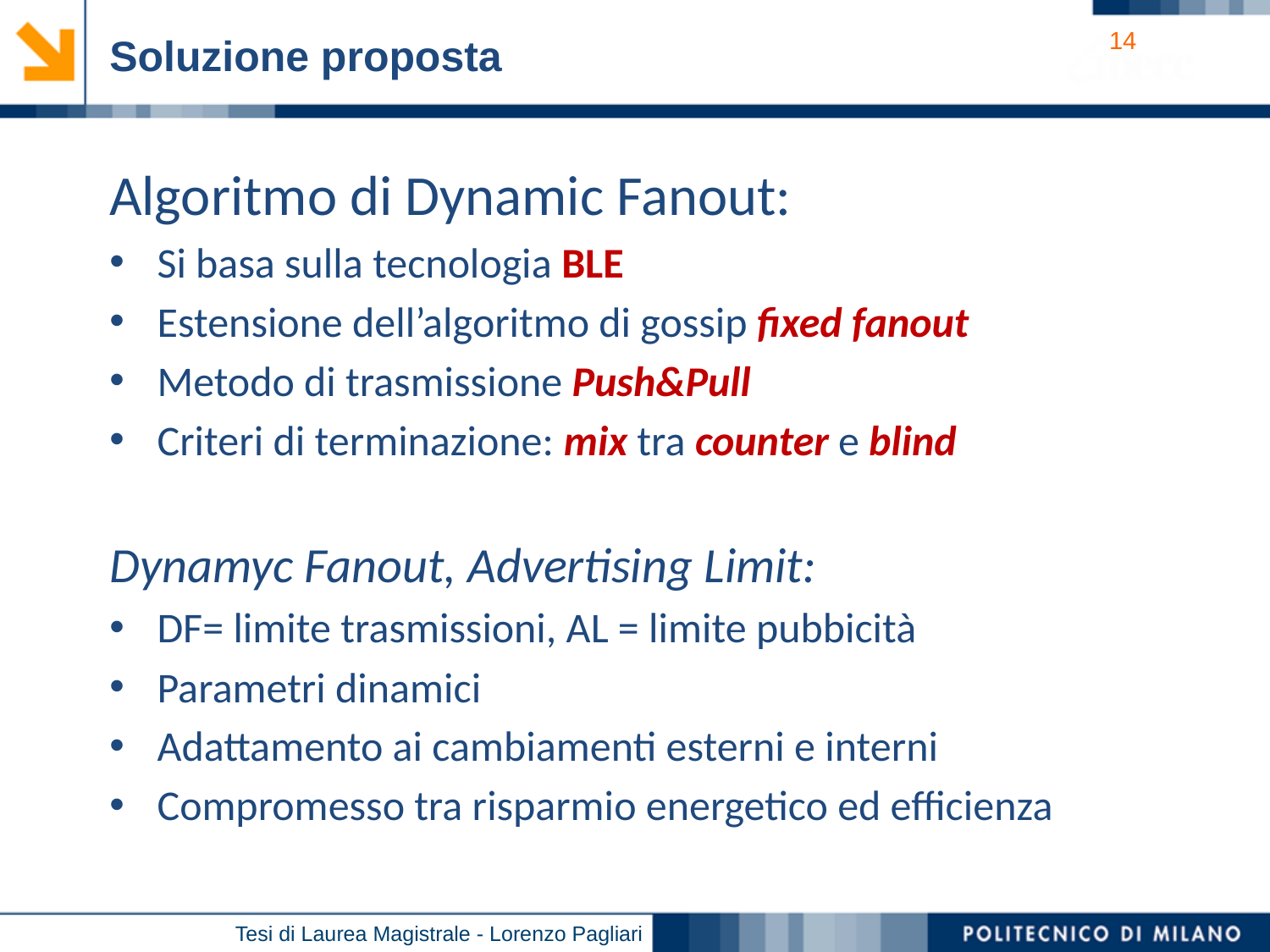

Soluzione proposta
Algoritmo di Dynamic Fanout:
Si basa sulla tecnologia BLE
Estensione dell’algoritmo di gossip fixed fanout
Metodo di trasmissione Push&Pull
Criteri di terminazione: mix tra counter e blind

Dynamyc Fanout, Advertising Limit:
DF= limite trasmissioni, AL = limite pubbicità
Parametri dinamici
Adattamento ai cambiamenti esterni e interni
Compromesso tra risparmio energetico ed efficienza